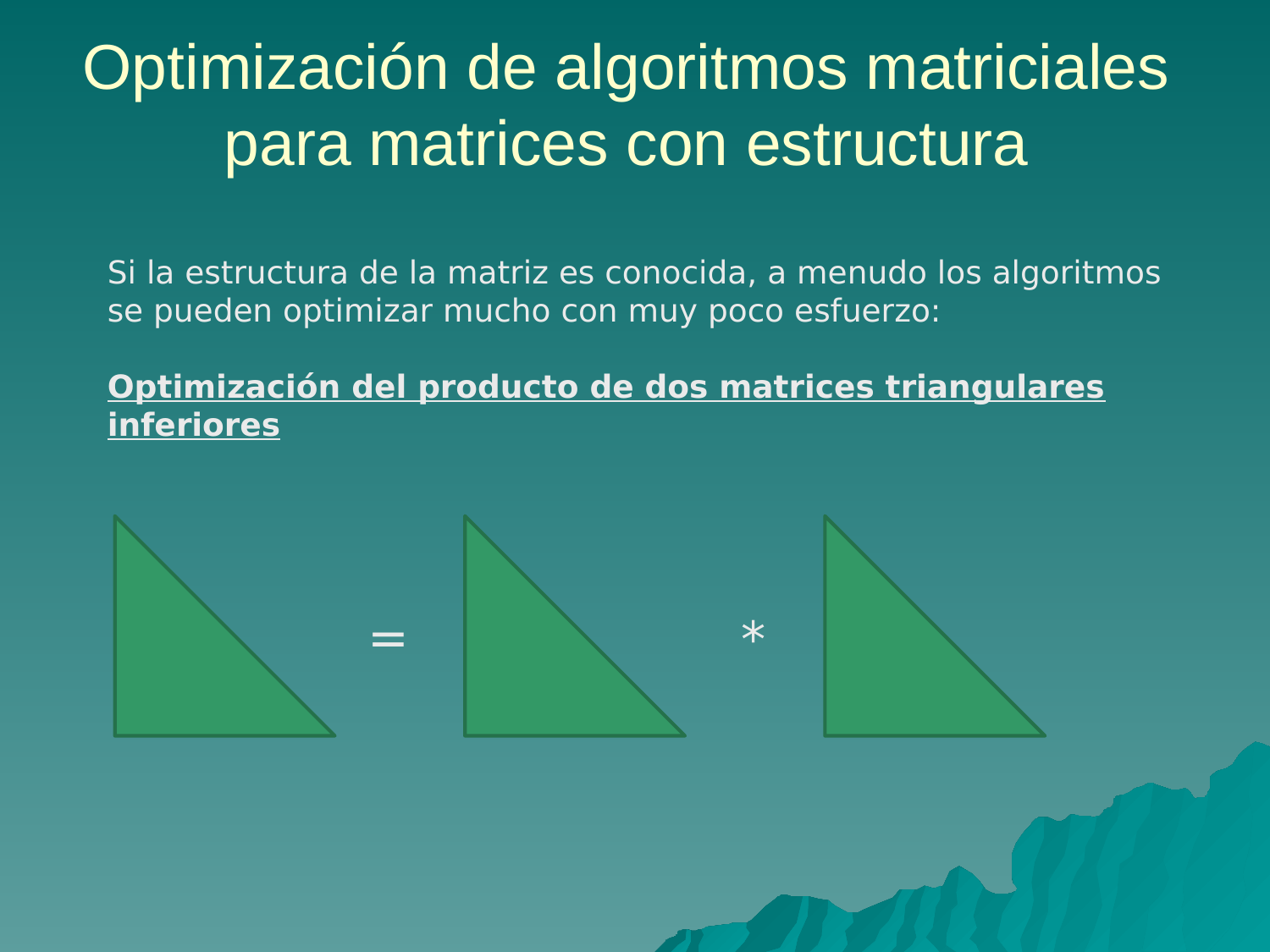

# Optimización de algoritmos matriciales para matrices con estructura
Si la estructura de la matriz es conocida, a menudo los algoritmos se pueden optimizar mucho con muy poco esfuerzo:

Optimización del producto de dos matrices triangulares inferiores

=
*